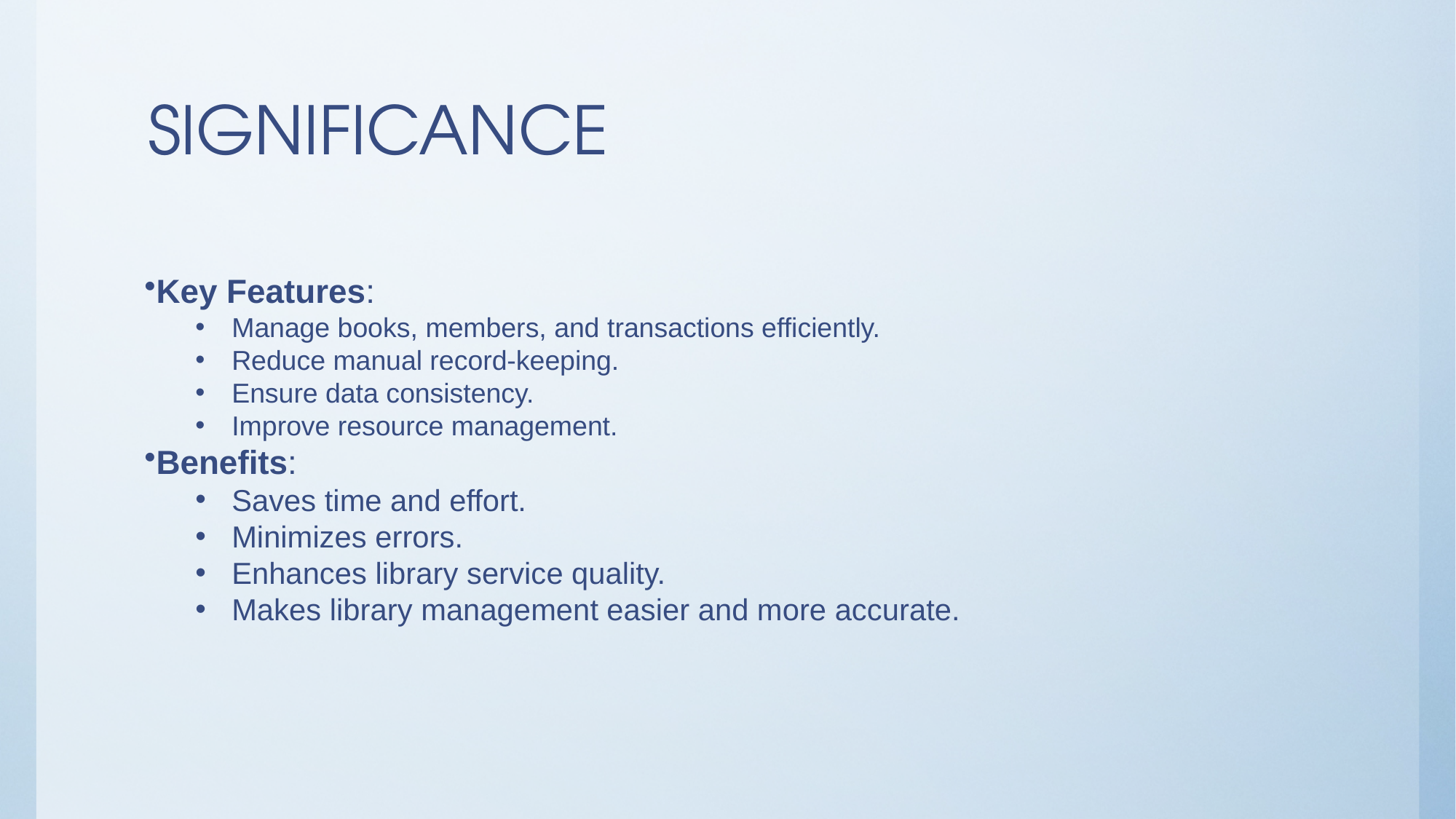

# SIGNIFICANCE

Key Features:
Manage books, members, and transactions efficiently.
Reduce manual record-keeping.
Ensure data consistency.
Improve resource management.
Benefits:
Saves time and effort.
Minimizes errors.
Enhances library service quality.
Makes library management easier and more accurate.